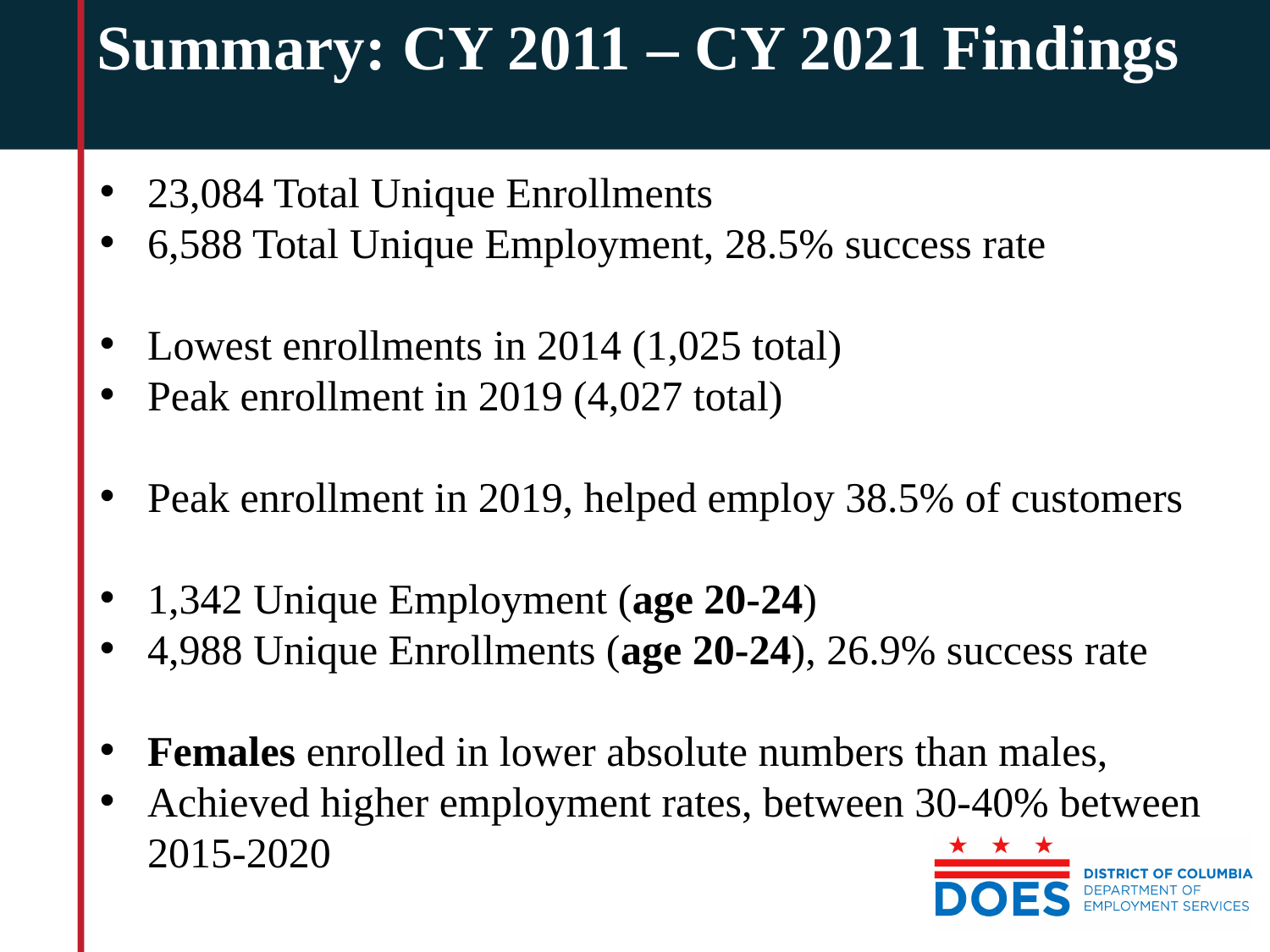

Summary: CY 2011 – CY 2021 Findings
23,084 Total Unique Enrollments
6,588 Total Unique Employment, 28.5% success rate

Lowest enrollments in 2014 (1,025 total)
Peak enrollment in 2019 (4,027 total)

Peak enrollment in 2019, helped employ 38.5% of customers

1,342 Unique Employment (age 20-24)
4,988 Unique Enrollments (age 20-24), 26.9% success rate

Females enrolled in lower absolute numbers than males,
Achieved higher employment rates, between 30-40% between 2015-2020